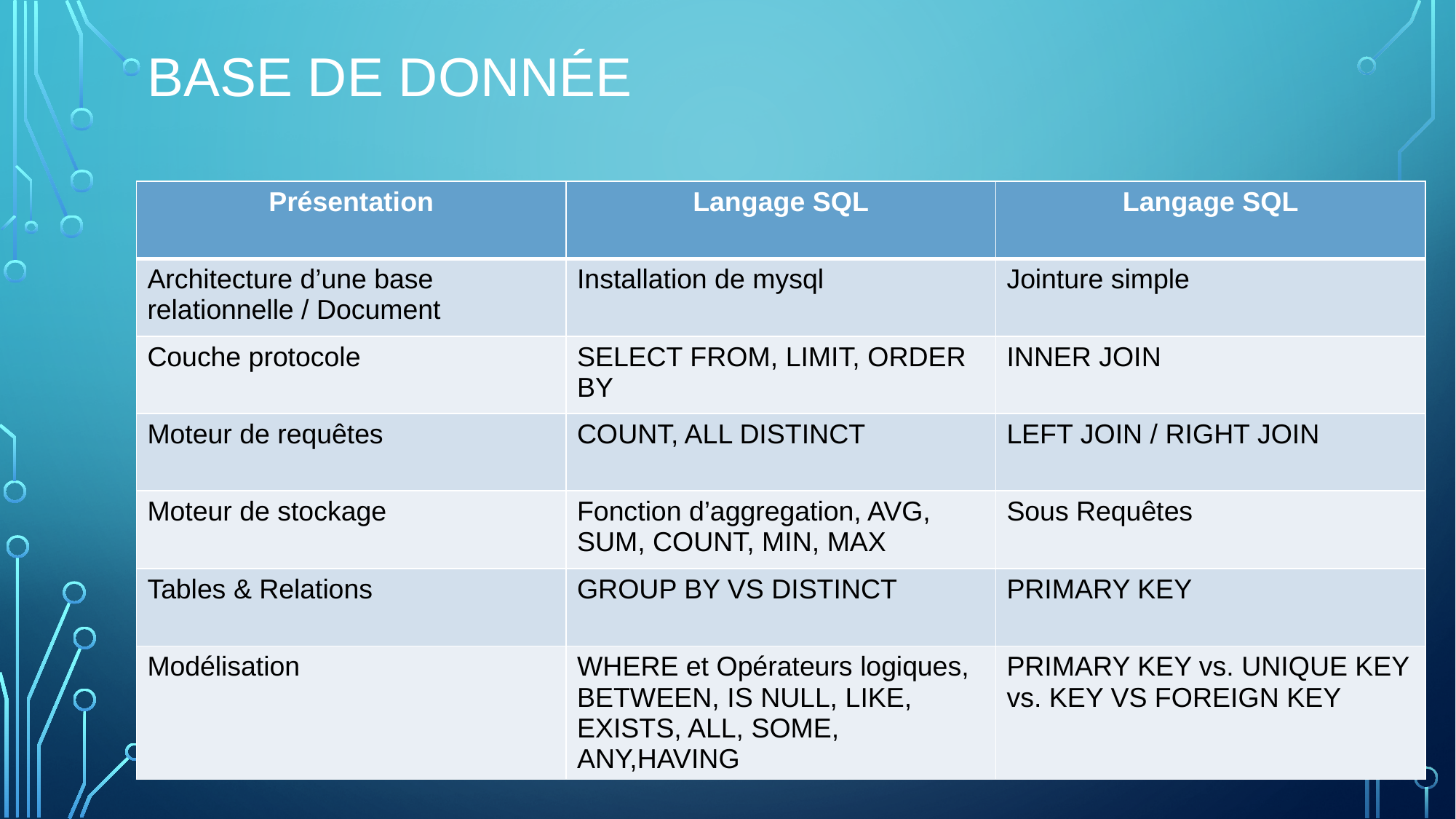

# Base de donnée
| Présentation | Langage SQL | Langage SQL |
| --- | --- | --- |
| Architecture d’une base relationnelle / Document | Installation de mysql | Jointure simple |
| Couche protocole | SELECT FROM, LIMIT, ORDER BY | INNER JOIN |
| Moteur de requêtes | COUNT, ALL DISTINCT | LEFT JOIN / RIGHT JOIN |
| Moteur de stockage | Fonction d’aggregation, AVG, SUM, COUNT, MIN, MAX | Sous Requêtes |
| Tables & Relations | GROUP BY VS DISTINCT | PRIMARY KEY |
| Modélisation | WHERE et Opérateurs logiques, BETWEEN, IS NULL, LIKE, EXISTS, ALL, SOME, ANY,HAVING | PRIMARY KEY vs. UNIQUE KEY vs. KEY VS FOREIGN KEY |